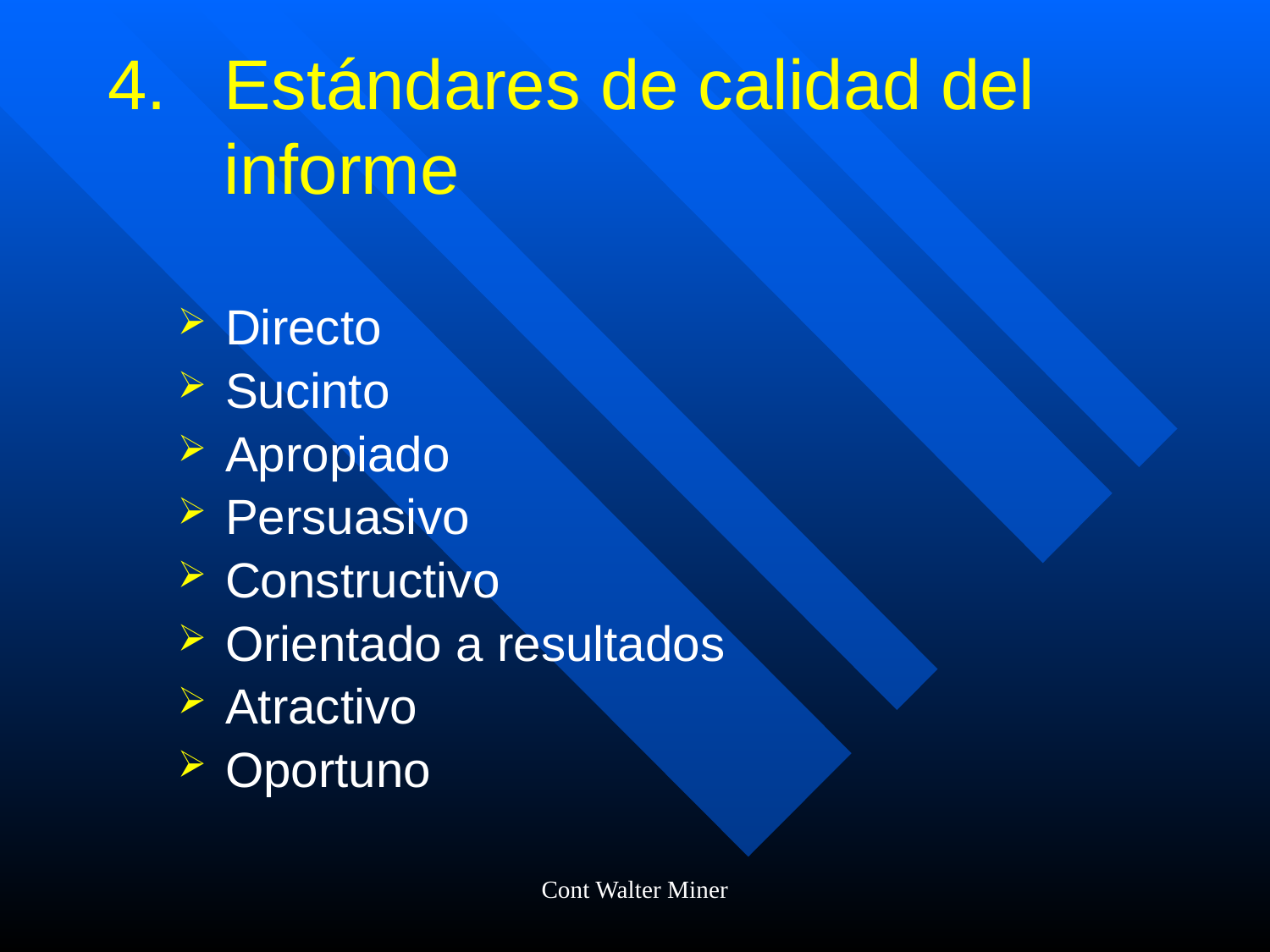

# Estándares de calidad del informe
Directo
Sucinto
Apropiado
Persuasivo
Constructivo
Orientado a resultados
Atractivo
Oportuno
Cont Walter Miner